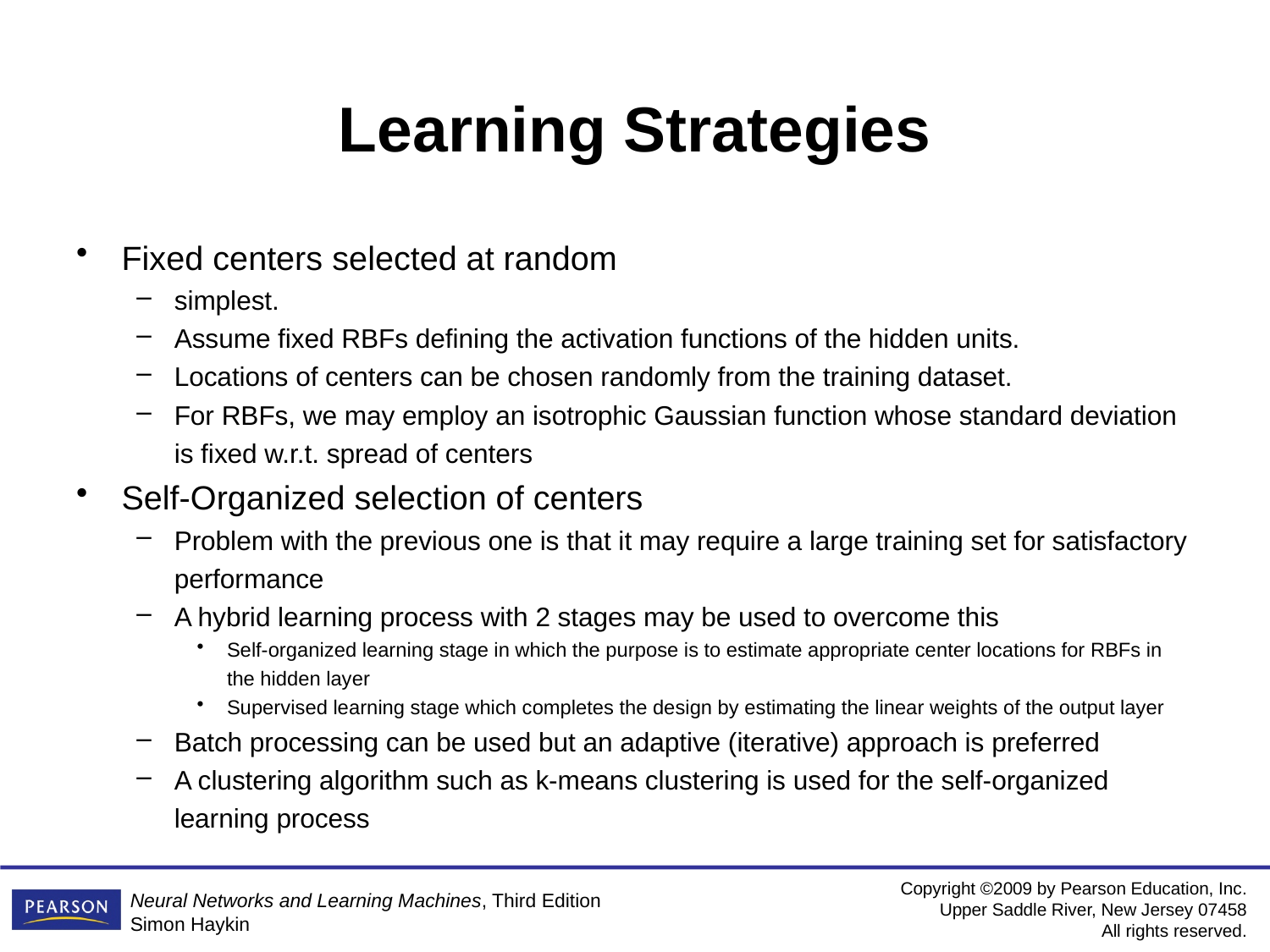

# Learning Strategies
Fixed centers selected at random
simplest.
Assume fixed RBFs defining the activation functions of the hidden units.
Locations of centers can be chosen randomly from the training dataset.
For RBFs, we may employ an isotrophic Gaussian function whose standard deviation is fixed w.r.t. spread of centers
Self-Organized selection of centers
Problem with the previous one is that it may require a large training set for satisfactory performance
A hybrid learning process with 2 stages may be used to overcome this
Self-organized learning stage in which the purpose is to estimate appropriate center locations for RBFs in the hidden layer
Supervised learning stage which completes the design by estimating the linear weights of the output layer
Batch processing can be used but an adaptive (iterative) approach is preferred
A clustering algorithm such as k-means clustering is used for the self-organized learning process